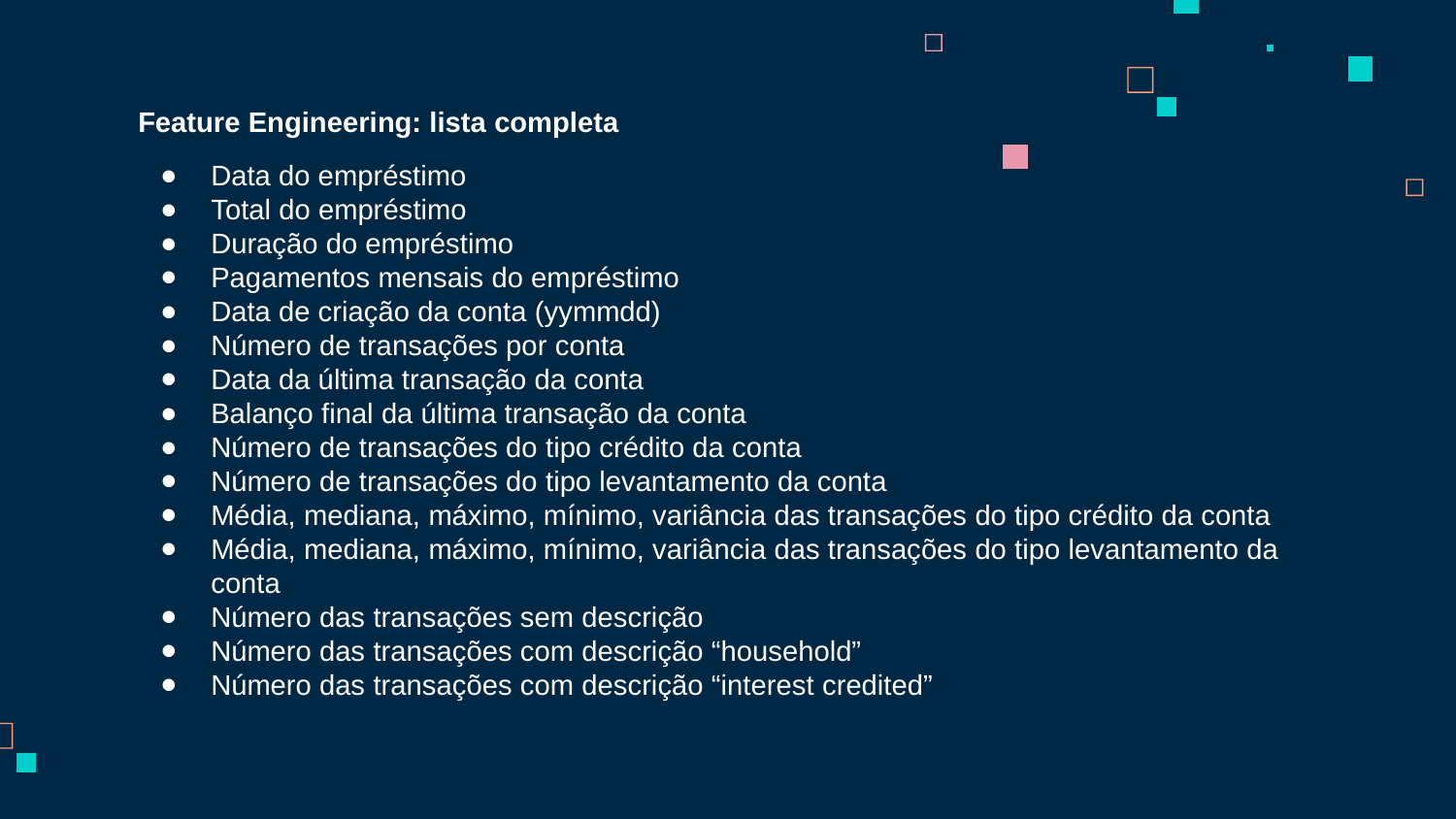

Feature Engineering: lista completa
Data do empréstimo
Total do empréstimo
Duração do empréstimo
Pagamentos mensais do empréstimo
Data de criação da conta (yymmdd)
Número de transações por conta
Data da última transação da conta
Balanço final da última transação da conta
Número de transações do tipo crédito da conta
Número de transações do tipo levantamento da conta
Média, mediana, máximo, mínimo, variância das transações do tipo crédito da conta
Média, mediana, máximo, mínimo, variância das transações do tipo levantamento da conta
Número das transações sem descrição
Número das transações com descrição “household”
Número das transações com descrição “interest credited”